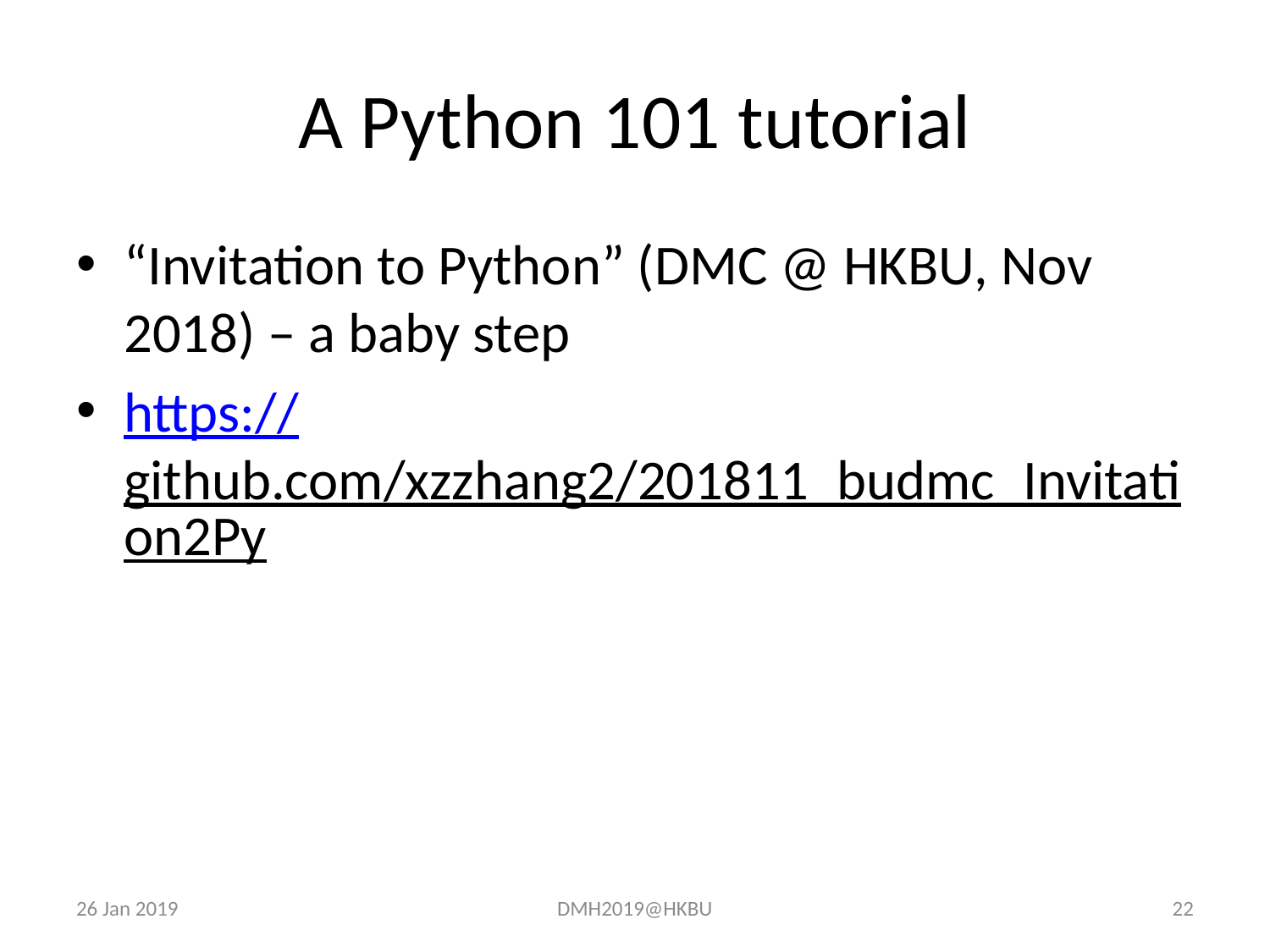

# A Python 101 tutorial
“Invitation to Python” (DMC @ HKBU, Nov 2018) – a baby step
https://github.com/xzzhang2/201811_budmc_Invitation2Py
26 Jan 2019
DMH2019@HKBU
22